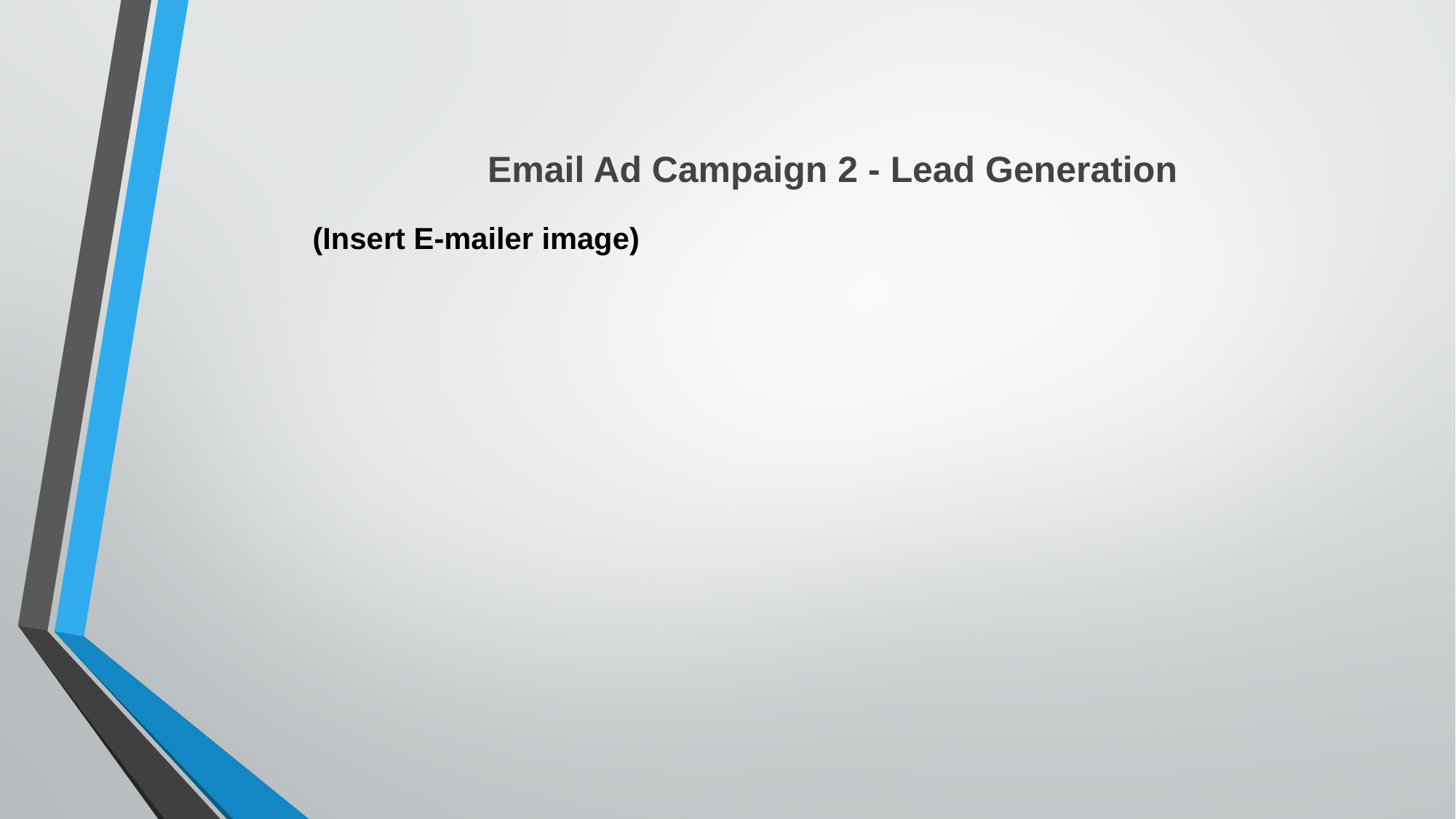

Email Ad Campaign 2 - Lead Generation

(Insert E-mailer image)